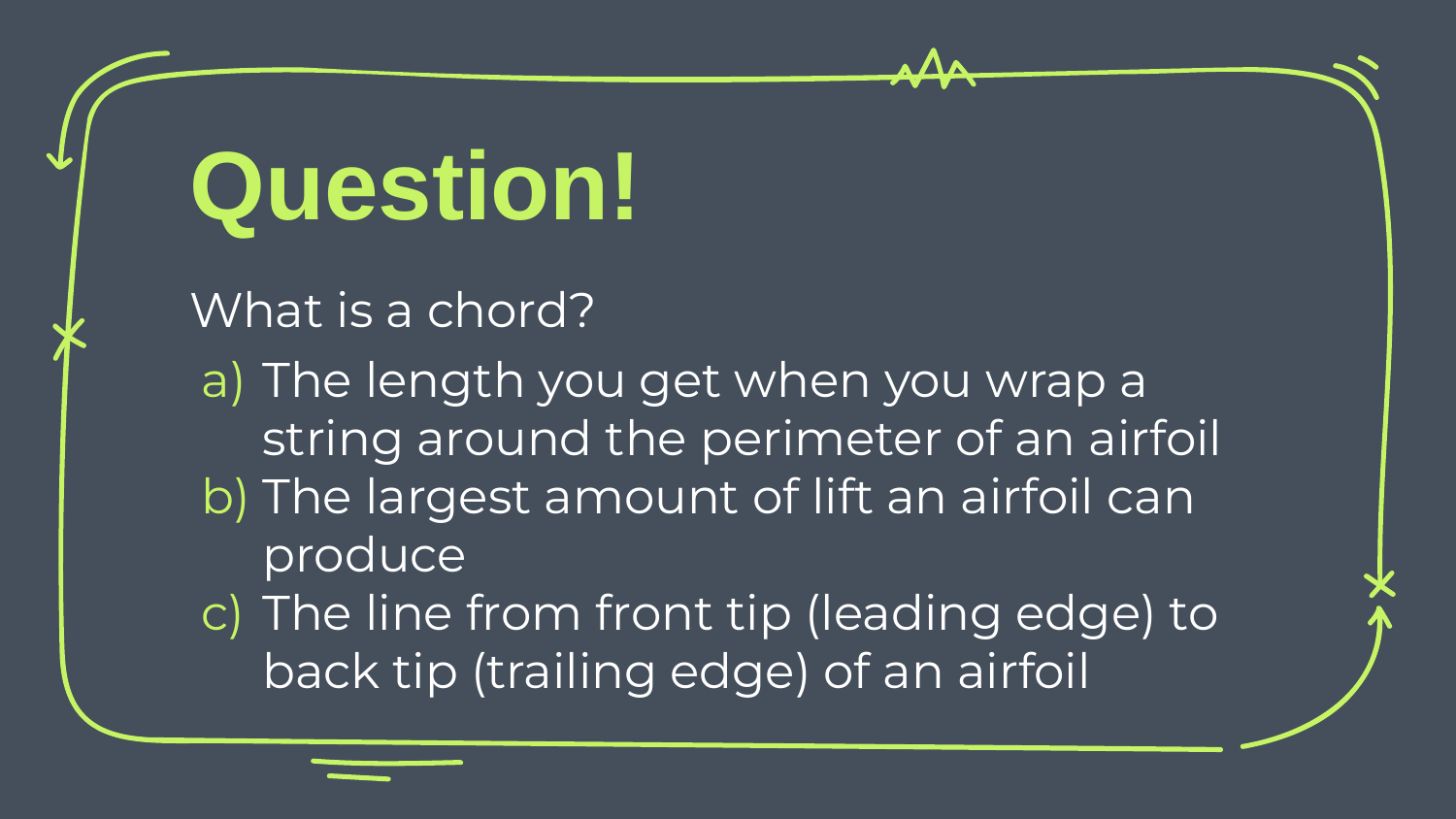

Question!
What is a chord?
The length you get when you wrap a string around the perimeter of an airfoil
The largest amount of lift an airfoil can produce
The line from front tip (leading edge) to back tip (trailing edge) of an airfoil